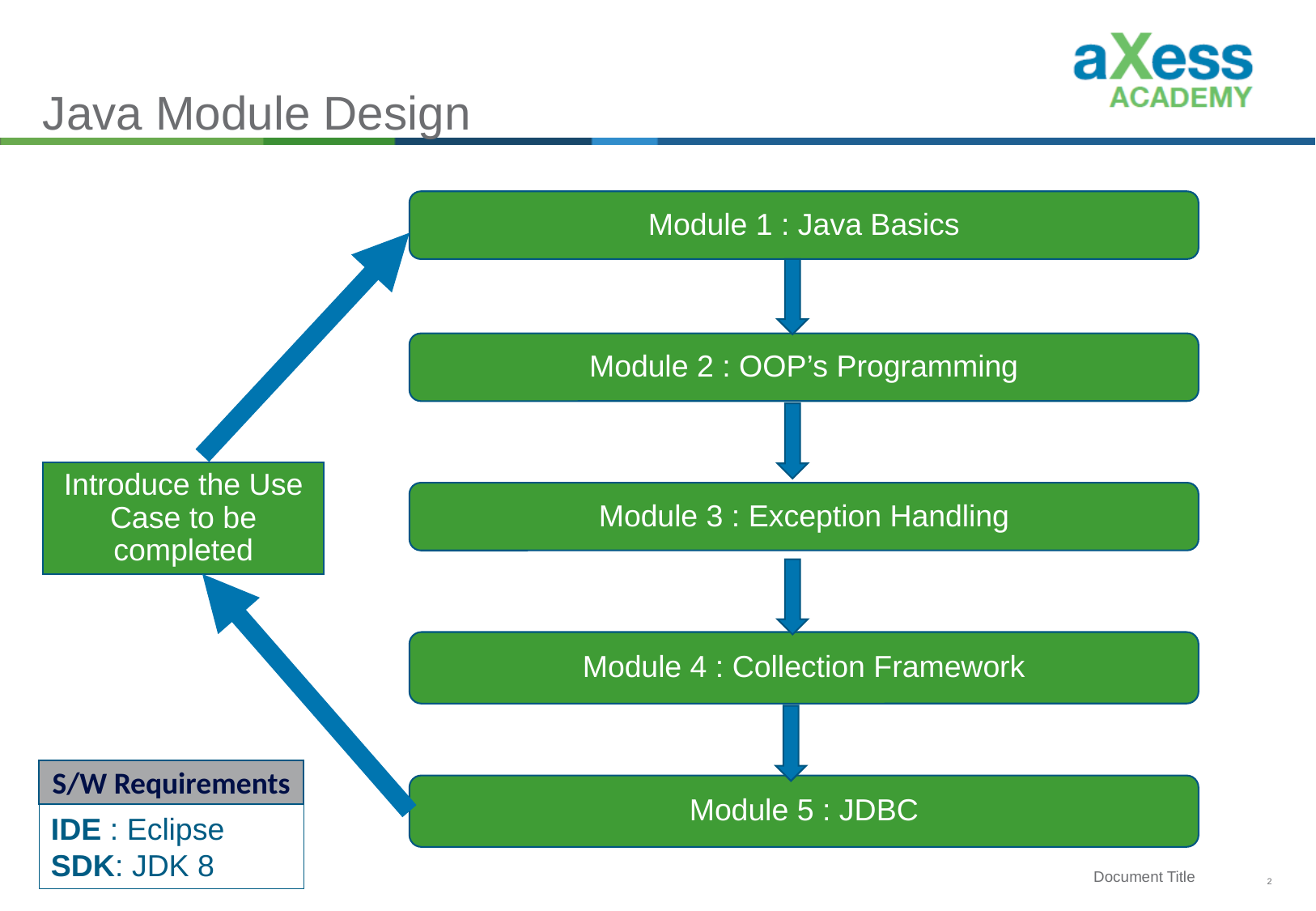

#
Java Module Design
Module 1 : Java Basics

Module 2 : OOP’s Programming

Introduce the Use Case to be completed
Module 3 : Exception Handling

Module 4 : Collection Framework

S/W Requirements
Module 5 : JDBC
IDE : Eclipse
SDK: JDK 8